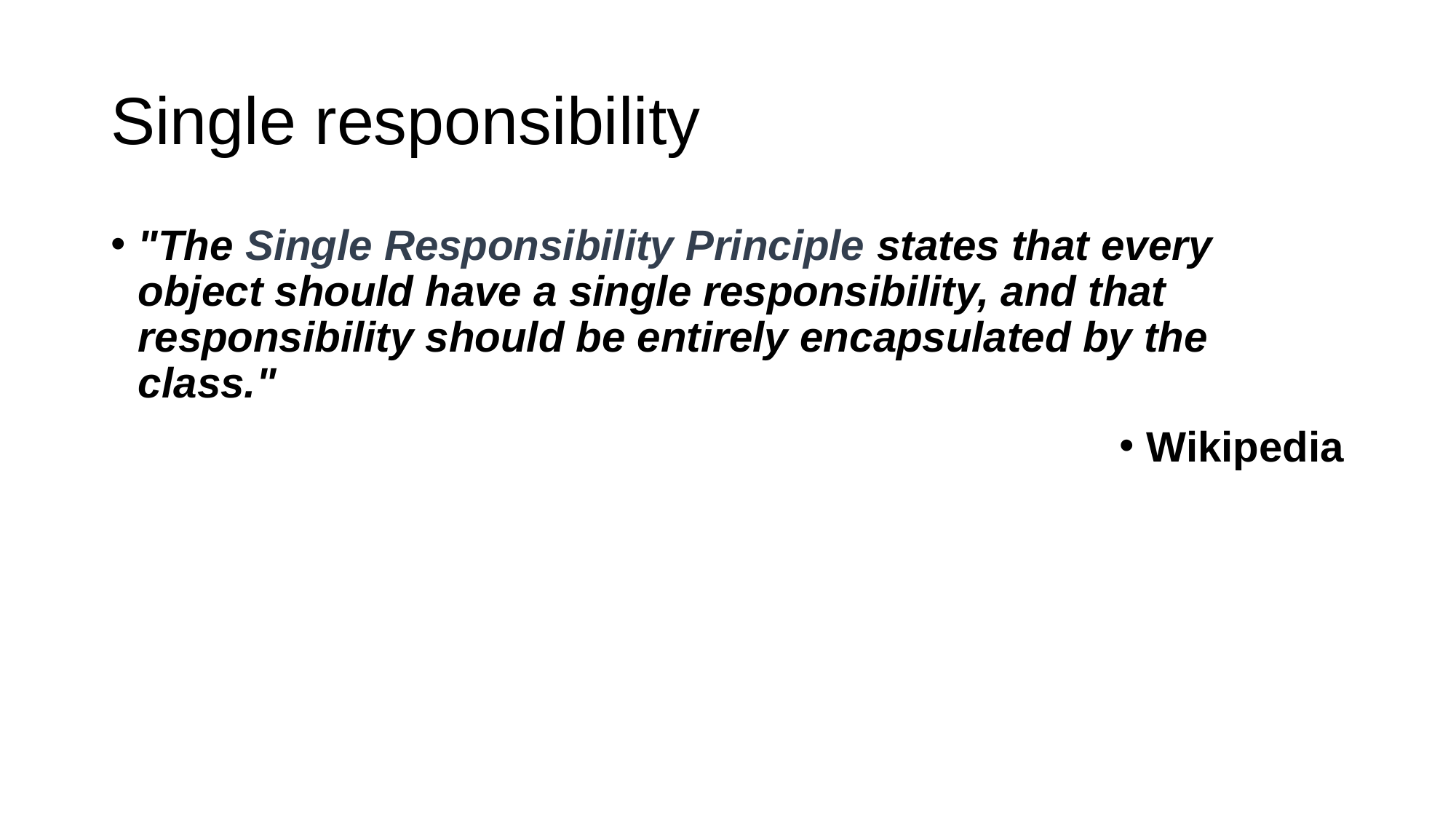

# Single responsibility
"The Single Responsibility Principle states that every object should have a single responsibility, and that responsibility should be entirely encapsulated by the class."
Wikipedia